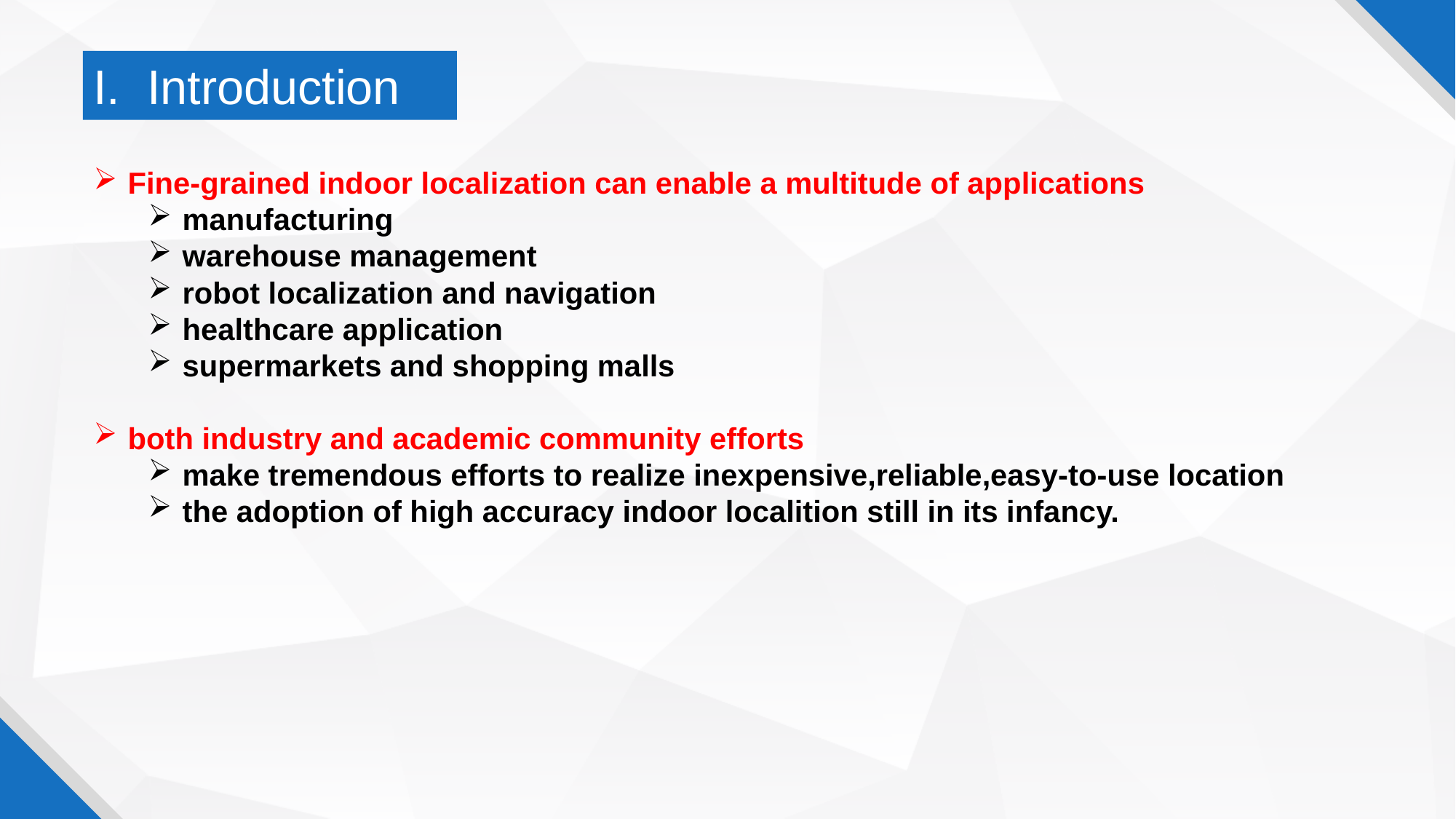

I.  Introduction
Fine-grained indoor localization can enable a multitude of applications
manufacturing
warehouse management
robot localization and navigation
healthcare application
supermarkets and shopping malls

both industry and academic community efforts
make tremendous efforts to realize inexpensive,reliable,easy-to-use location
the adoption of high accuracy indoor localition still in its infancy.